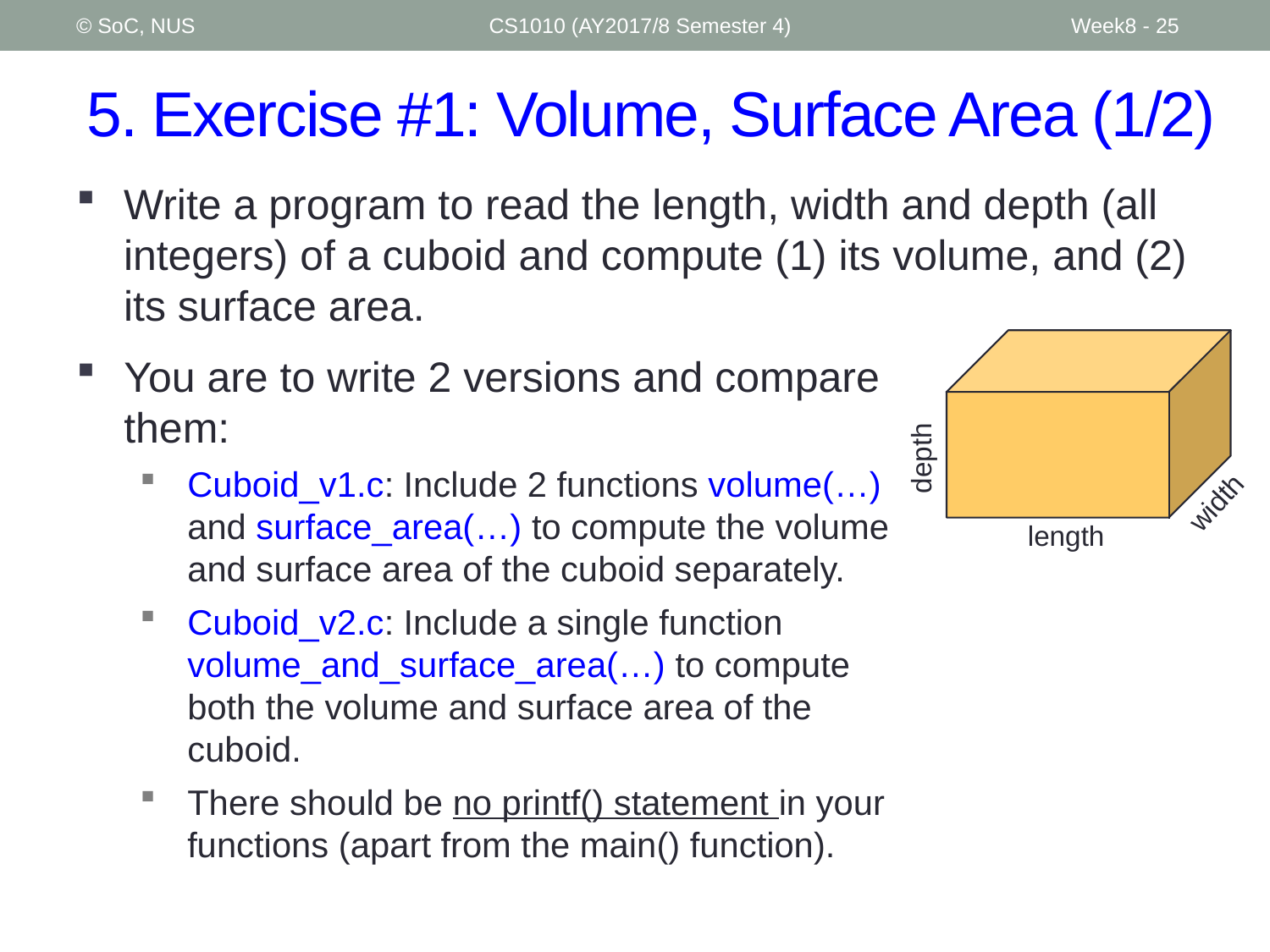

© SoC, NUS
CS1010 (AY2017/8 Semester 4)
Week8 - 25
# 5. Exercise #1: Volume, Surface Area (1/2)
Write a program to read the length, width and depth (all integers) of a cuboid and compute (1) its volume, and (2) its surface area.

depth
width
length
You are to write 2 versions and compare them:
Cuboid_v1.c: Include 2 functions volume(…) and surface_area(…) to compute the volume and surface area of the cuboid separately.
Cuboid_v2.c: Include a single function volume_and_surface_area(…) to compute both the volume and surface area of the cuboid.
There should be no printf() statement in your functions (apart from the main() function).